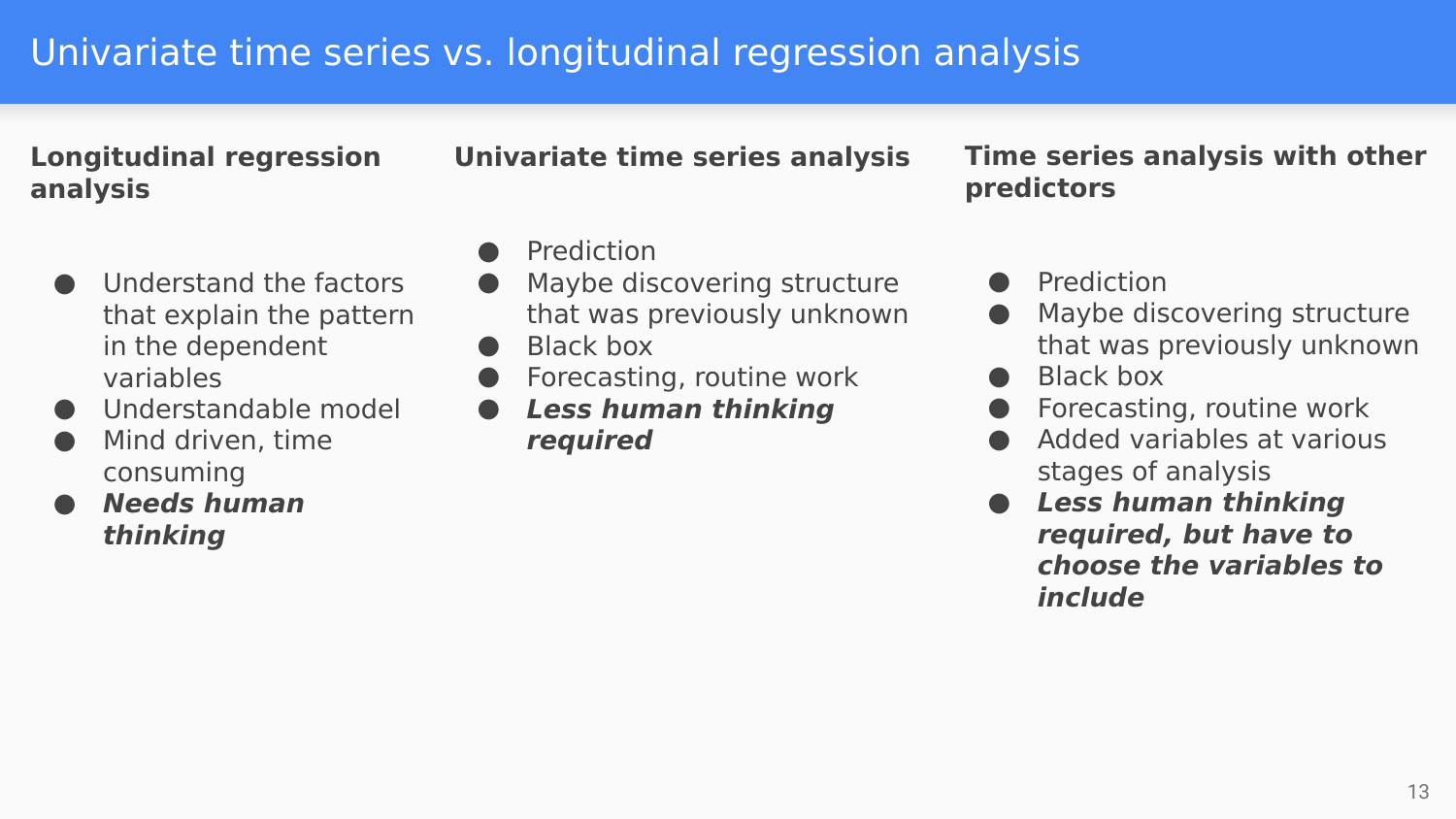

# Univariate time series vs. longitudinal regression analysis
Time series analysis with other predictors

Prediction
Maybe discovering structure that was previously unknown
Black box
Forecasting, routine work
Added variables at various stages of analysis
Less human thinking required, but have to choose the variables to include
Univariate time series analysis

Prediction
Maybe discovering structure that was previously unknown
Black box
Forecasting, routine work
Less human thinking required
Longitudinal regression analysis

Understand the factors that explain the pattern in the dependent variables
Understandable model
Mind driven, time consuming
Needs human thinking
13